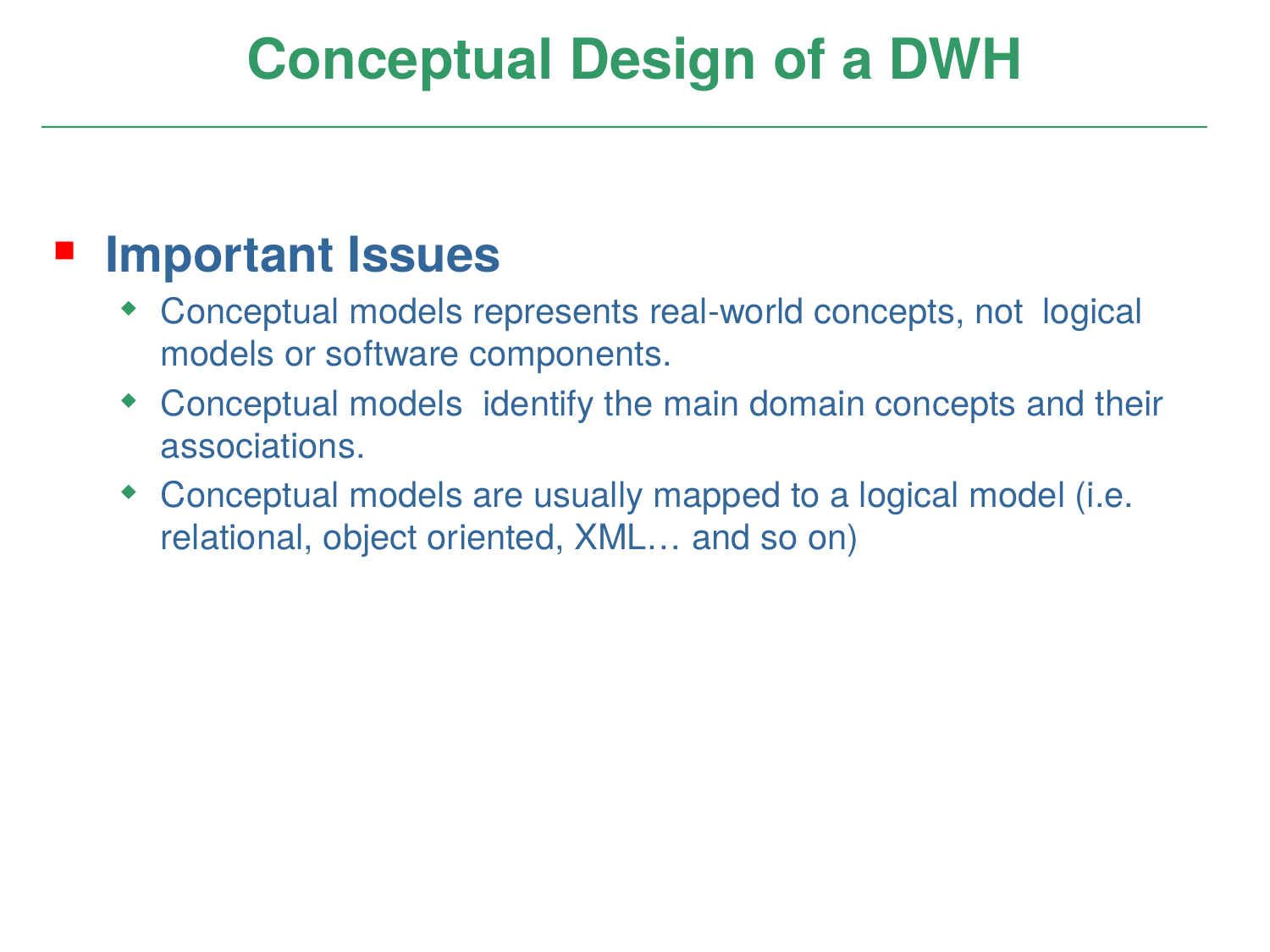

# Conceptual Design of a DWH
Important Issues
Conceptual models represents real-world concepts, not  logical models or software components.
Conceptual models  identify the main domain concepts and their associations.
Conceptual models are usually mapped to a logical model (i.e. relational, object oriented, XML… and so on)